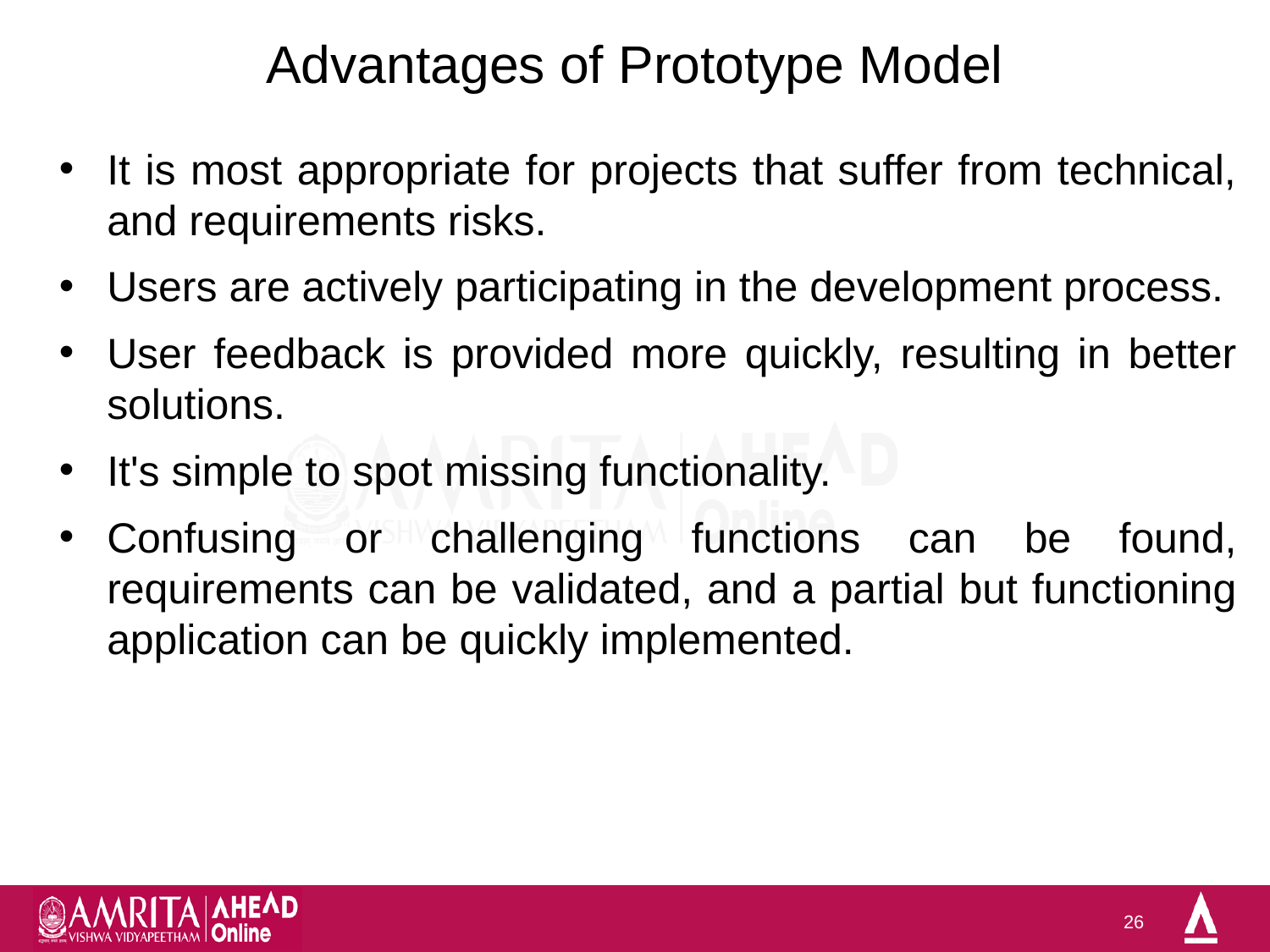

# Advantages of Prototype Model
It is most appropriate for projects that suffer from technical, and requirements risks.
Users are actively participating in the development process.
User feedback is provided more quickly, resulting in better solutions.
It's simple to spot missing functionality.
Confusing or challenging functions can be found, requirements can be validated, and a partial but functioning application can be quickly implemented.